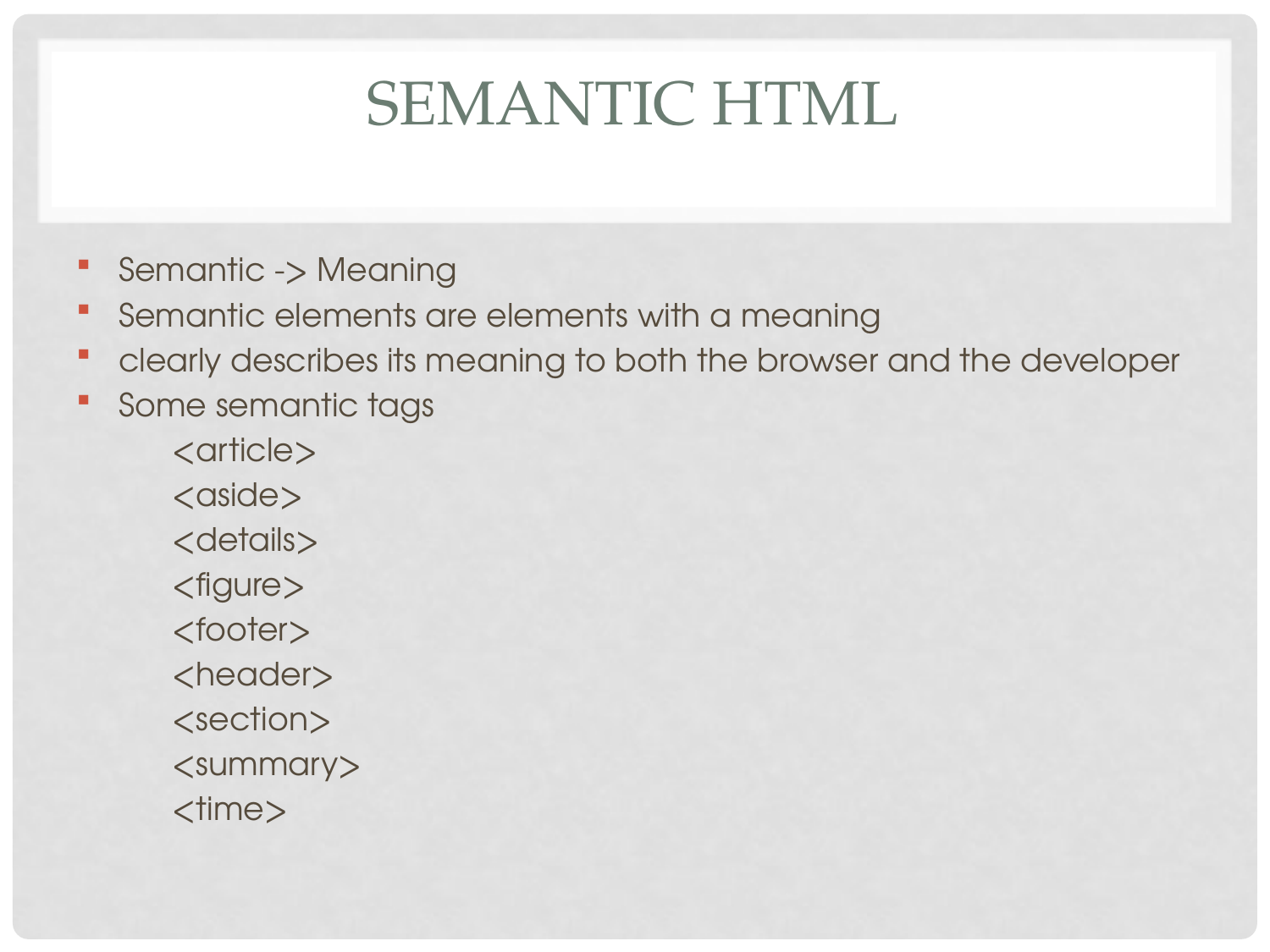

# Semantic HTML
Semantic -> Meaning
Semantic elements are elements with a meaning
clearly describes its meaning to both the browser and the developer
Some semantic tags
	<article>
	<aside>
	<details>
	<figure>
	<footer>
	<header>
	<section>
	<summary>
	<time>